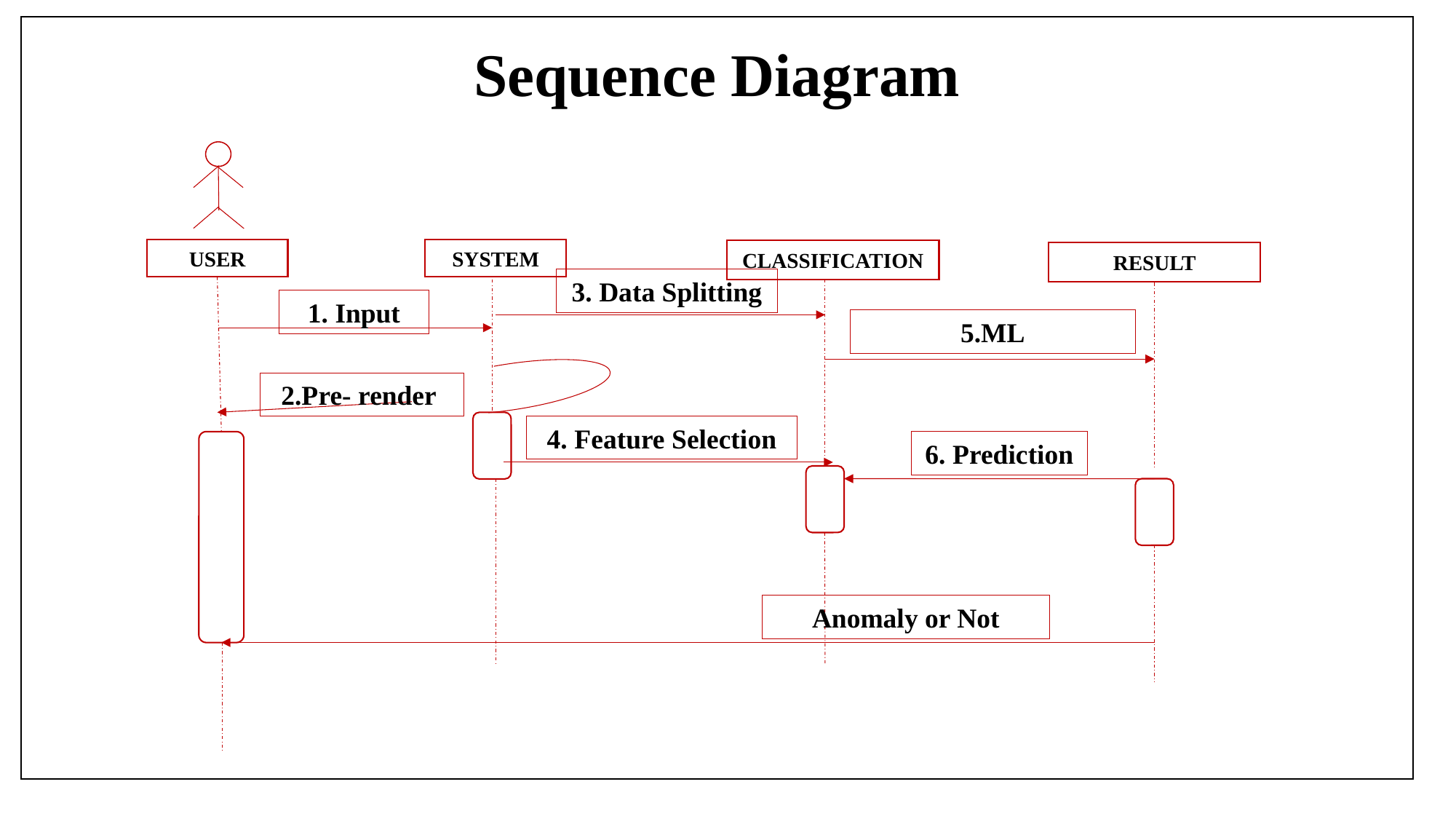

Sequence Diagram

USER
SYSTEM
CLASSIFICATION
RESULT
3. Data Splitting
1. Input

5.ML
2.Pre- render

4. Feature Selection

6. Prediction

Anomaly or Not